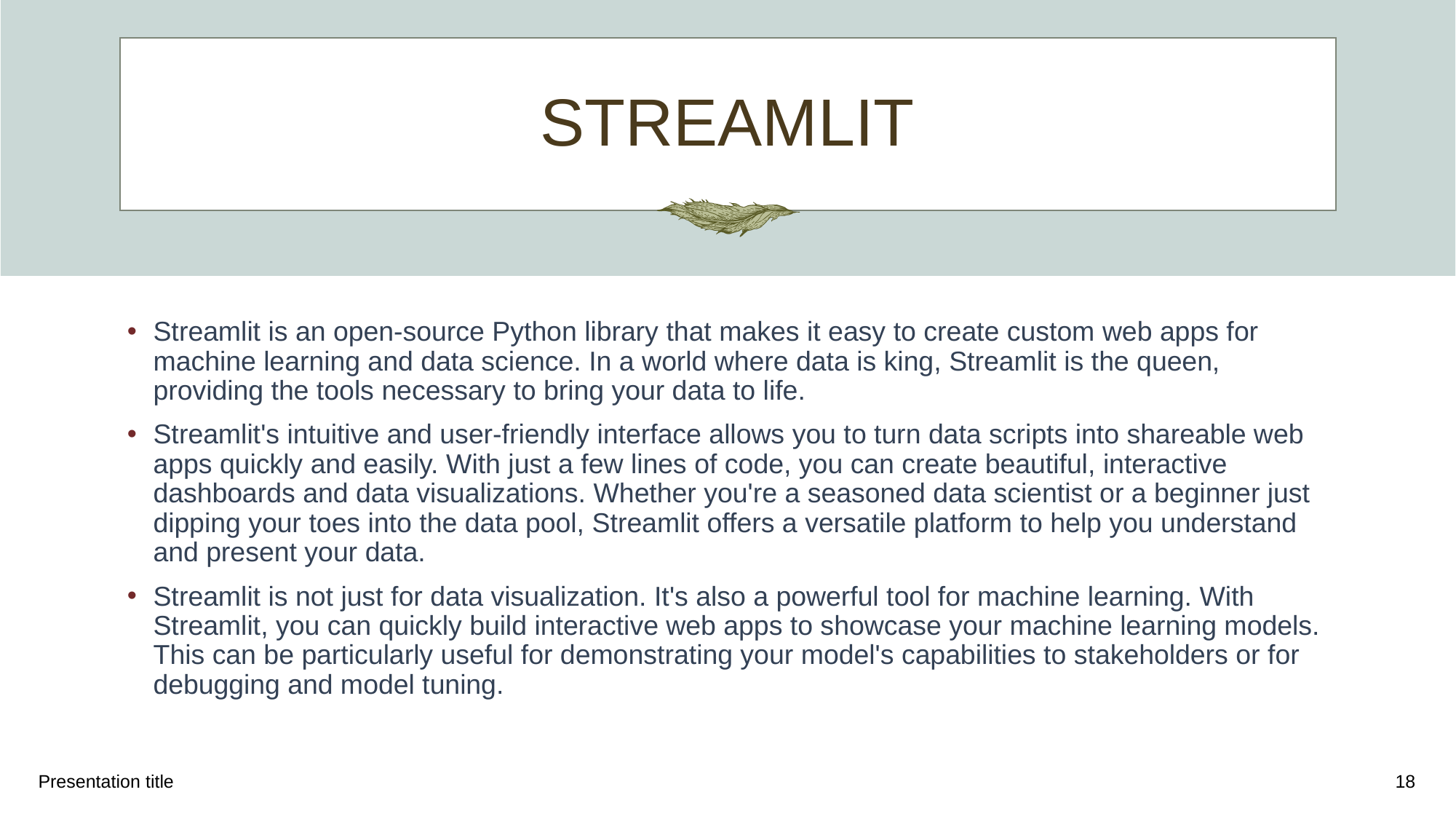

# STREAMLIT
Streamlit is an open-source Python library that makes it easy to create custom web apps for machine learning and data science. In a world where data is king, Streamlit is the queen, providing the tools necessary to bring your data to life.
Streamlit's intuitive and user-friendly interface allows you to turn data scripts into shareable web apps quickly and easily. With just a few lines of code, you can create beautiful, interactive dashboards and data visualizations. Whether you're a seasoned data scientist or a beginner just dipping your toes into the data pool, Streamlit offers a versatile platform to help you understand and present your data.
Streamlit is not just for data visualization. It's also a powerful tool for machine learning. With Streamlit, you can quickly build interactive web apps to showcase your machine learning models. This can be particularly useful for demonstrating your model's capabilities to stakeholders or for debugging and model tuning.
Presentation title
18